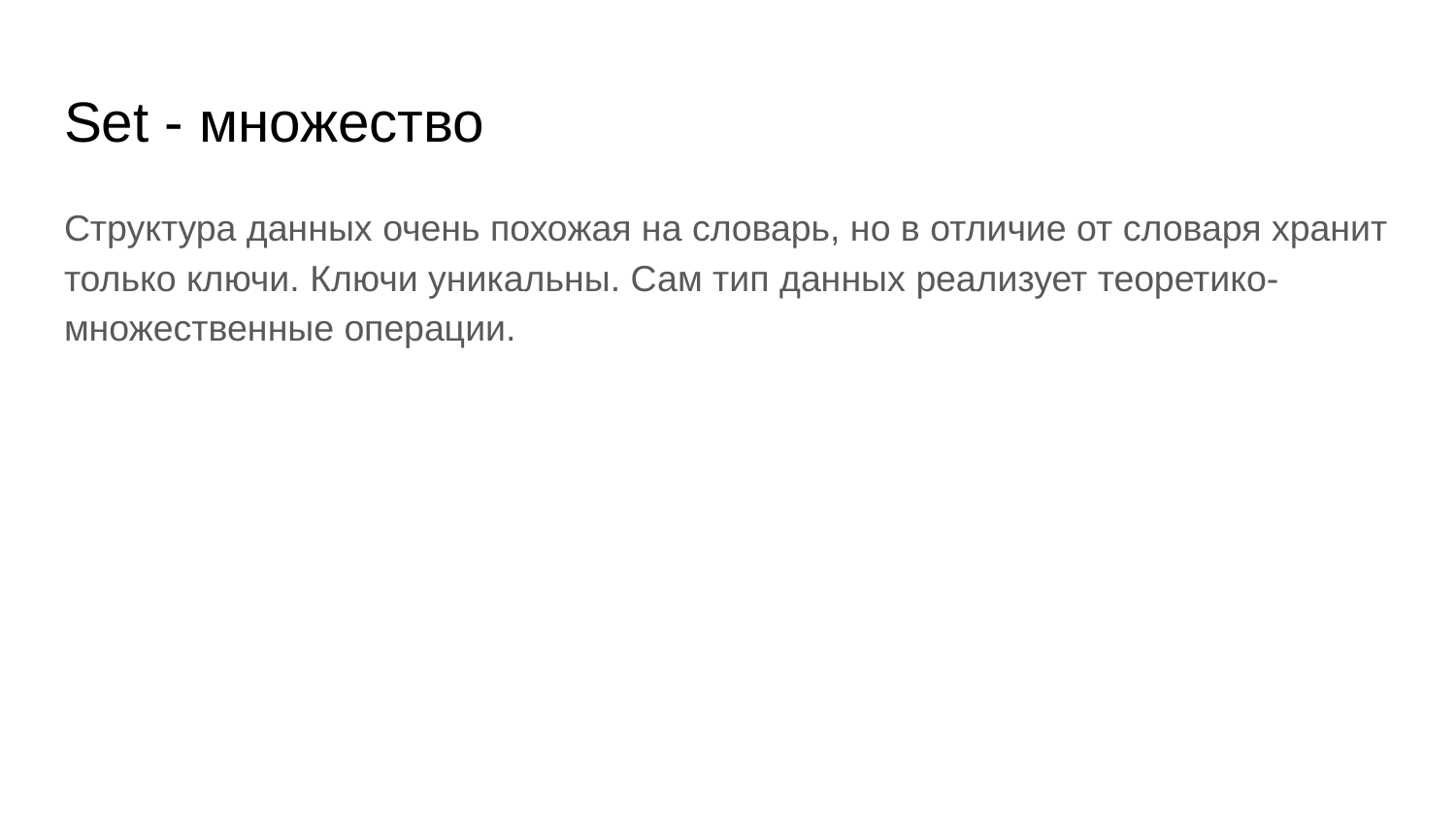

# Set - множество
Структура данных очень похожая на словарь, но в отличие от словаря хранит только ключи. Ключи уникальны. Сам тип данных реализует теоретико-множественные операции.